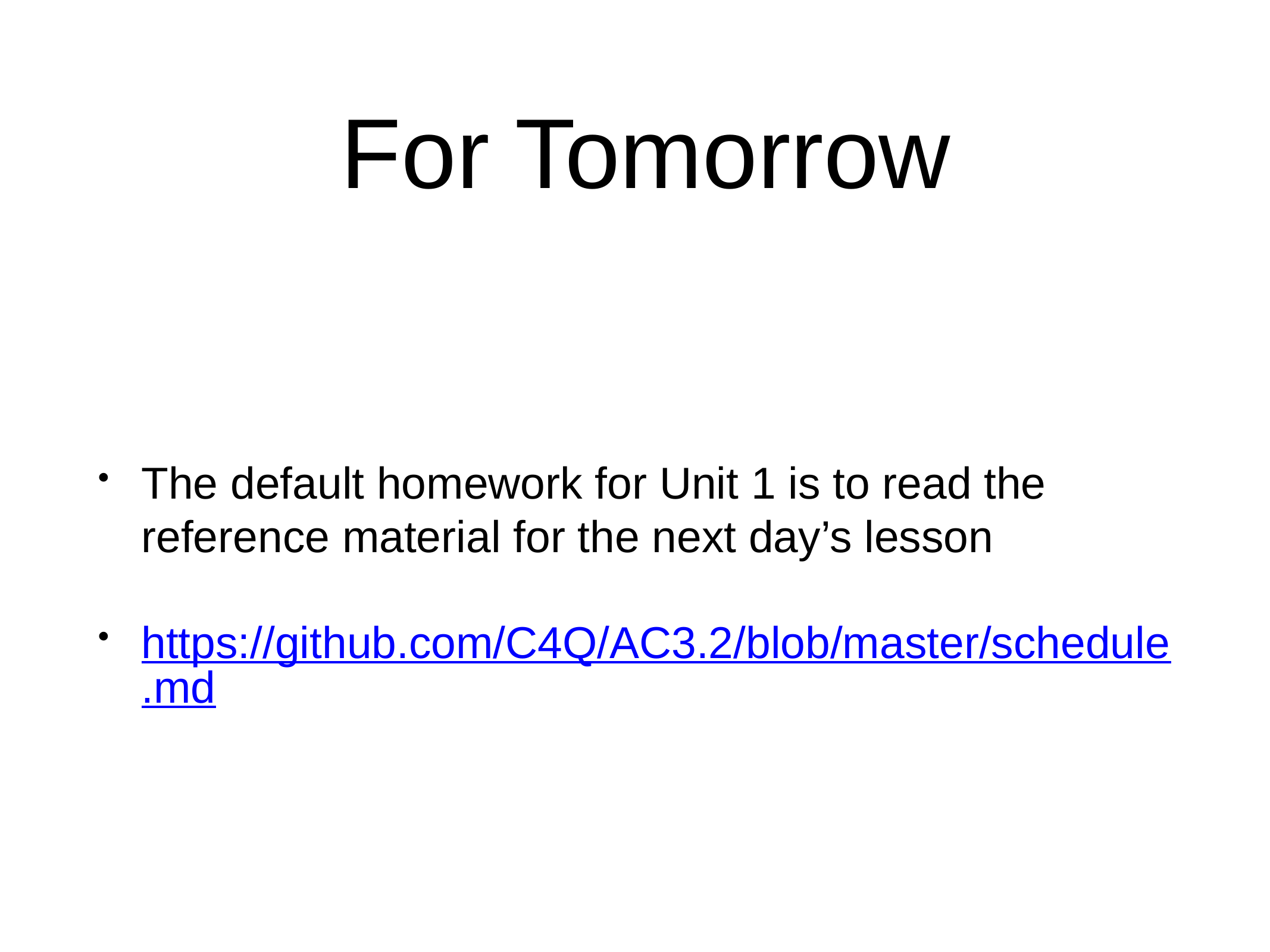

# For Tomorrow
The default homework for Unit 1 is to read the reference material for the next day’s lesson
https://github.com/C4Q/AC3.2/blob/master/schedule.md